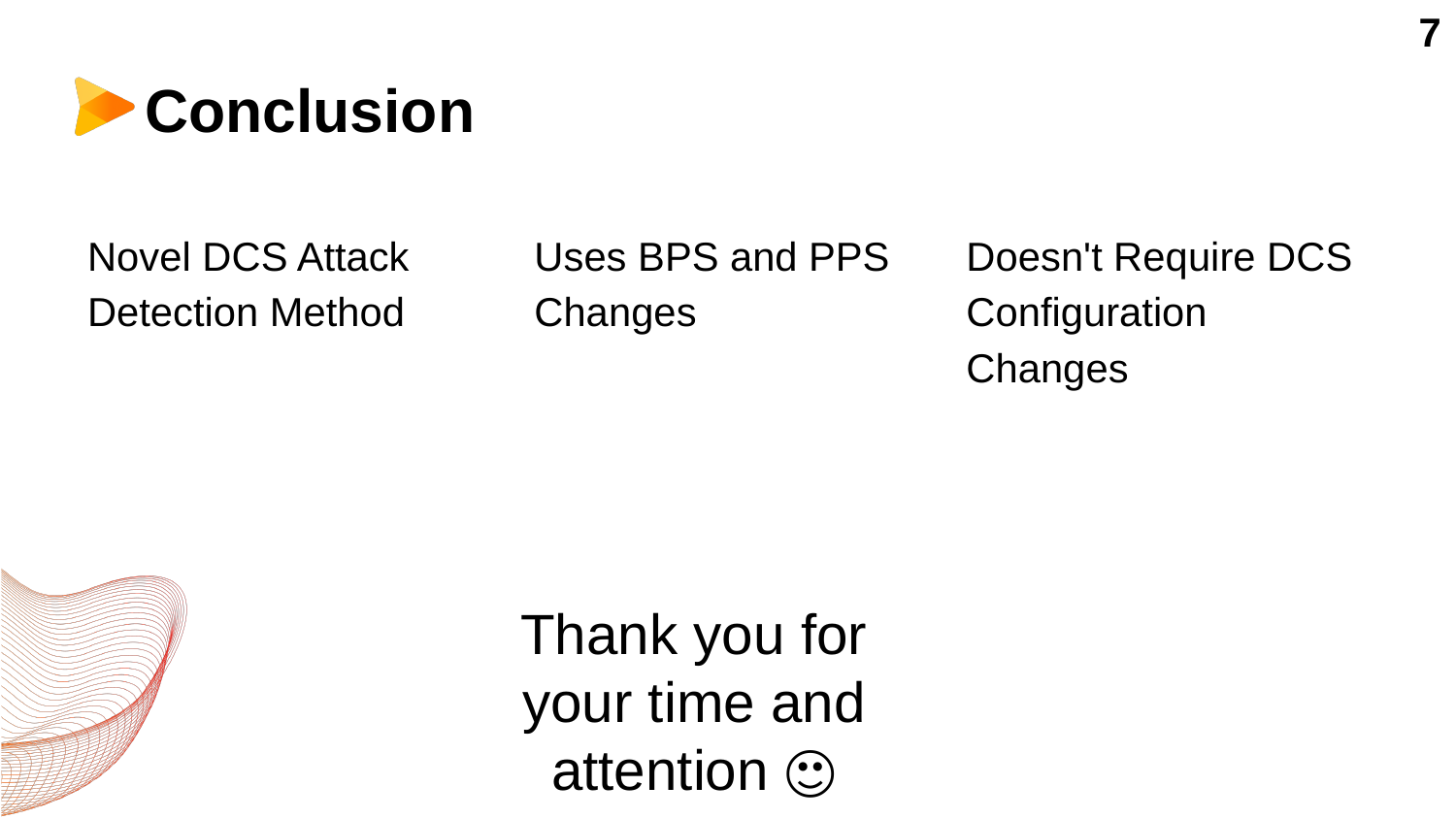

7
# Conclusion
Novel DCS Attack Detection Method
Uses BPS and PPS Changes
Doesn't Require DCS Configuration Changes
Thank you for your time and attention 🙂